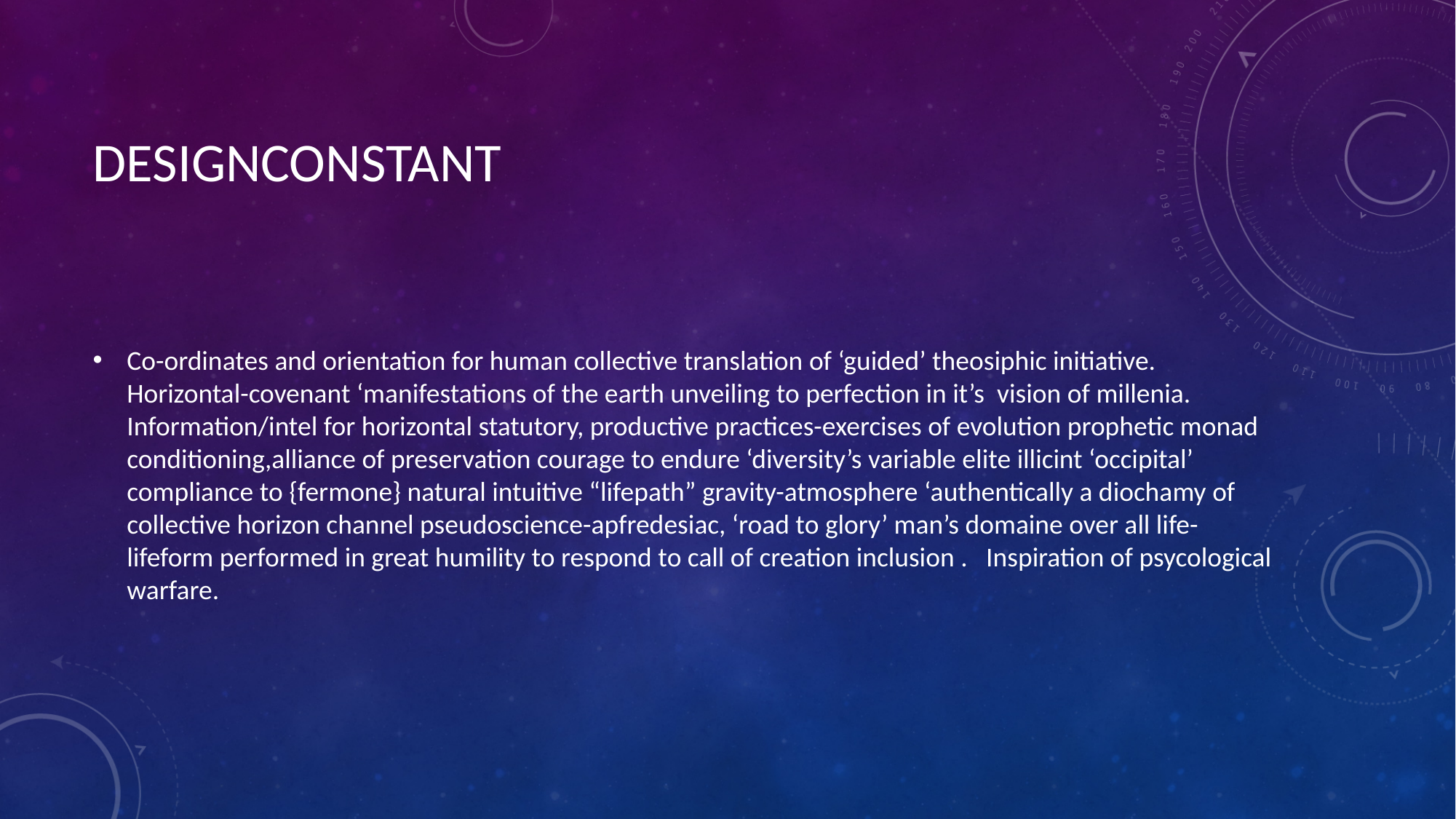

# designconstant
Co-ordinates and orientation for human collective translation of ‘guided’ theosiphic initiative. Horizontal-covenant ‘manifestations of the earth unveiling to perfection in it’s  vision of millenia. Information/intel for horizontal statutory, productive practices-exercises of evolution prophetic monad conditioning,alliance of preservation courage to endure ‘diversity’s variable elite illicint ‘occipital’ compliance to {fermone} natural intuitive “lifepath” gravity-atmosphere ‘authentically a diochamy of collective horizon channel pseudoscience-apfredesiac, ‘road to glory’ man’s domaine over all life-lifeform performed in great humility to respond to call of creation inclusion .   Inspiration of psycological warfare.